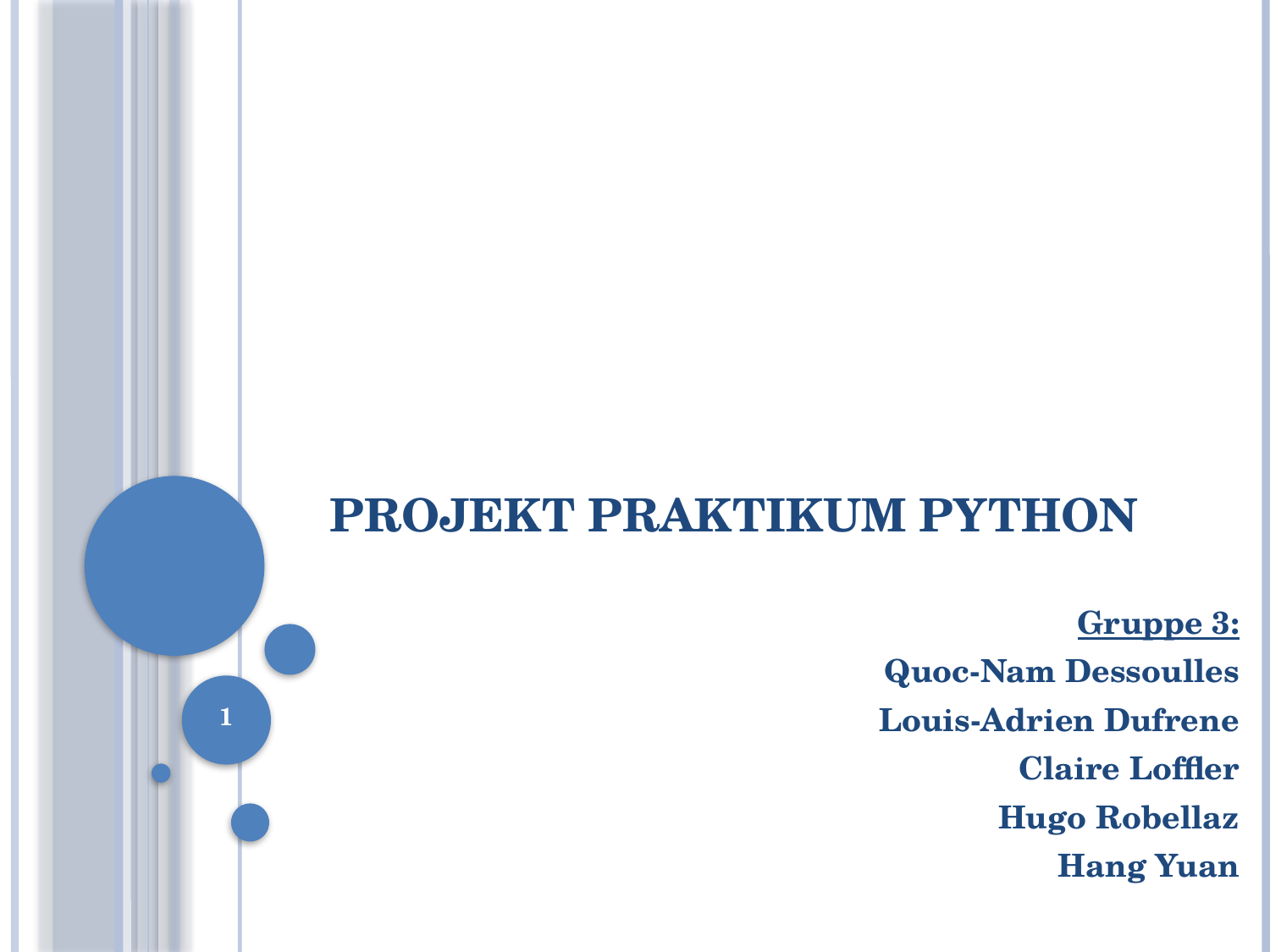

# Projekt Praktikum Python
Gruppe 3:
	Quoc-Nam Dessoulles
	Louis-Adrien Dufrene
	Claire Loffler
	Hugo Robellaz
	Hang Yuan
1